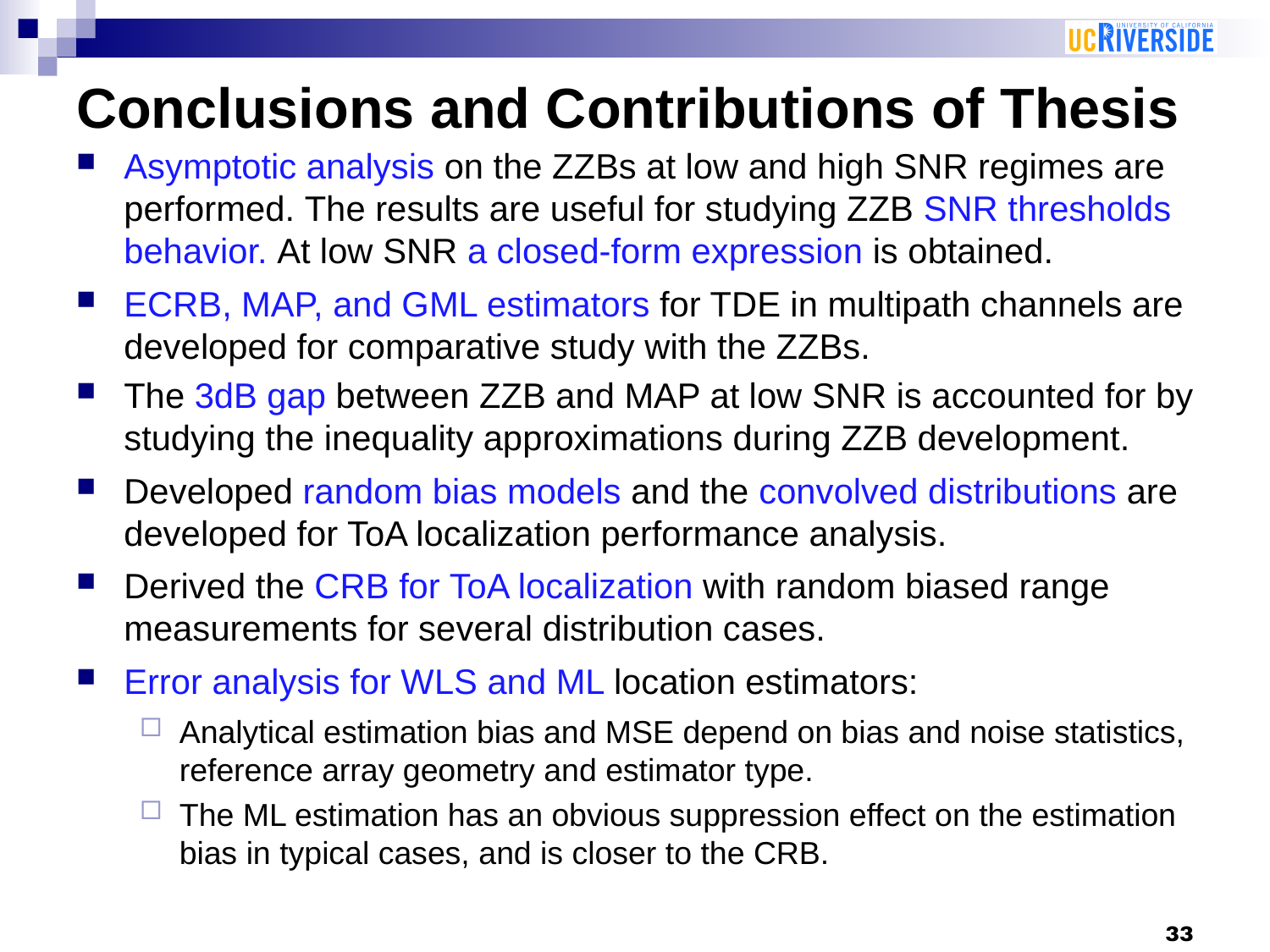

# Conclusions and Contributions of Thesis
Asymptotic analysis on the ZZBs at low and high SNR regimes are performed. The results are useful for studying ZZB SNR thresholds behavior. At low SNR a closed-form expression is obtained.
ECRB, MAP, and GML estimators for TDE in multipath channels are developed for comparative study with the ZZBs.
The 3dB gap between ZZB and MAP at low SNR is accounted for by studying the inequality approximations during ZZB development.
Developed random bias models and the convolved distributions are developed for ToA localization performance analysis.
Derived the CRB for ToA localization with random biased range measurements for several distribution cases.
Error analysis for WLS and ML location estimators:
Analytical estimation bias and MSE depend on bias and noise statistics, reference array geometry and estimator type.
The ML estimation has an obvious suppression effect on the estimation bias in typical cases, and is closer to the CRB.
33